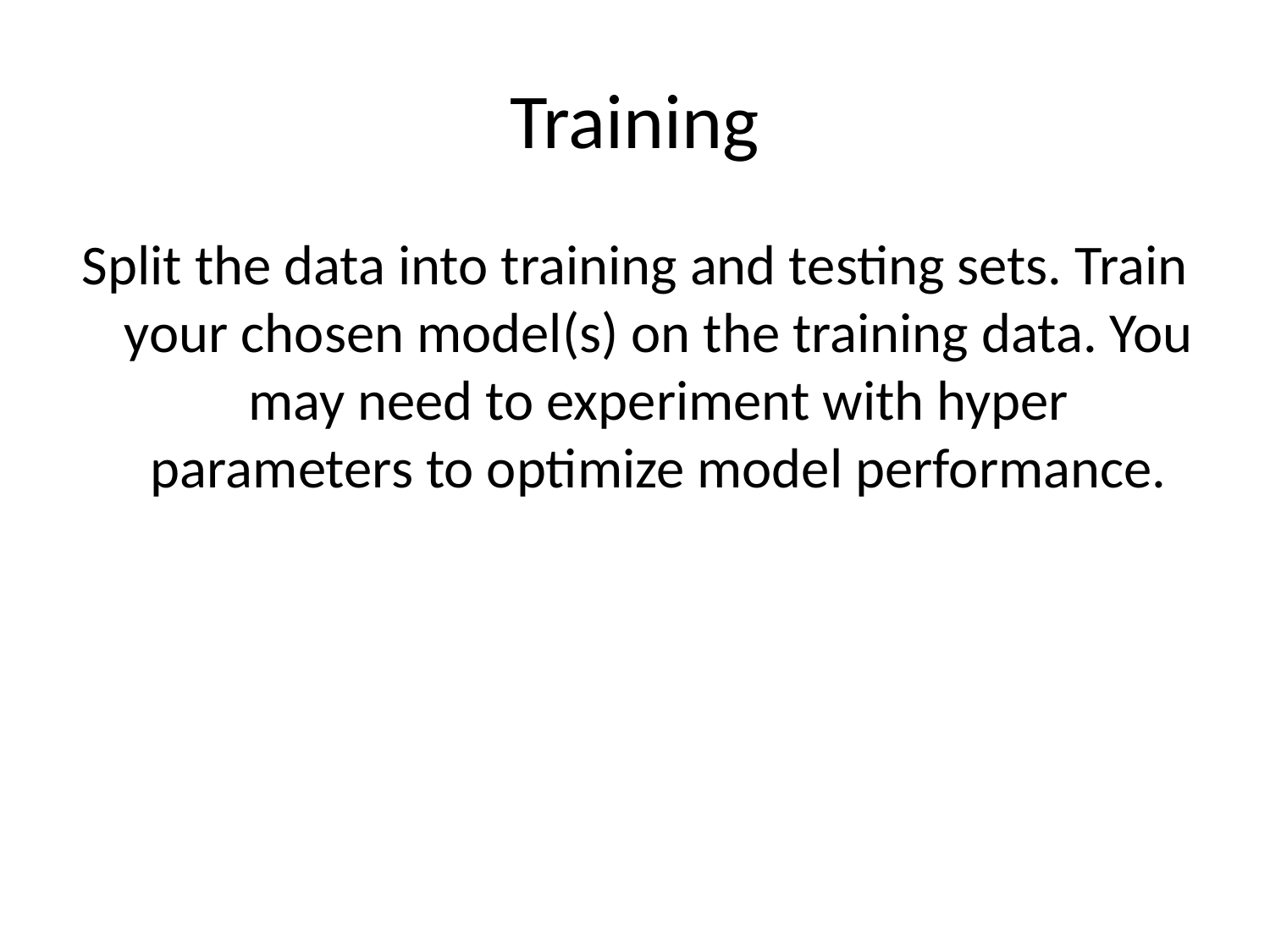

# Training
Split the data into training and testing sets. Train your chosen model(s) on the training data. You may need to experiment with hyper parameters to optimize model performance.